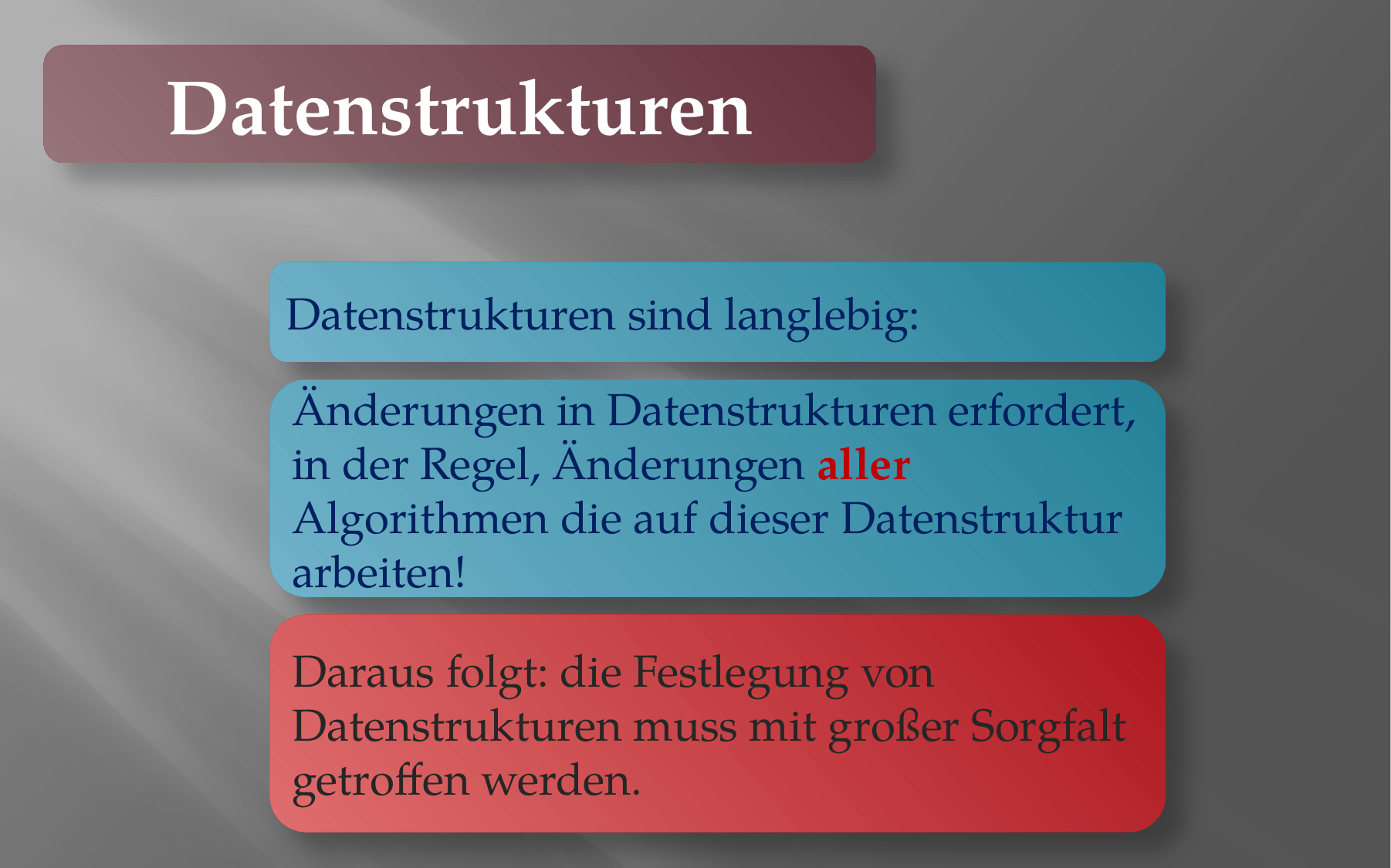

Datenstrukturen
Datenstrukturen sind langlebig:
Änderungen in Datenstrukturen erfordert, in der Regel, Änderungen aller Algorithmen die auf dieser Datenstruktur arbeiten!
Daraus folgt: die Festlegung von Datenstrukturen muss mit großer Sorgfalt getroffen werden.